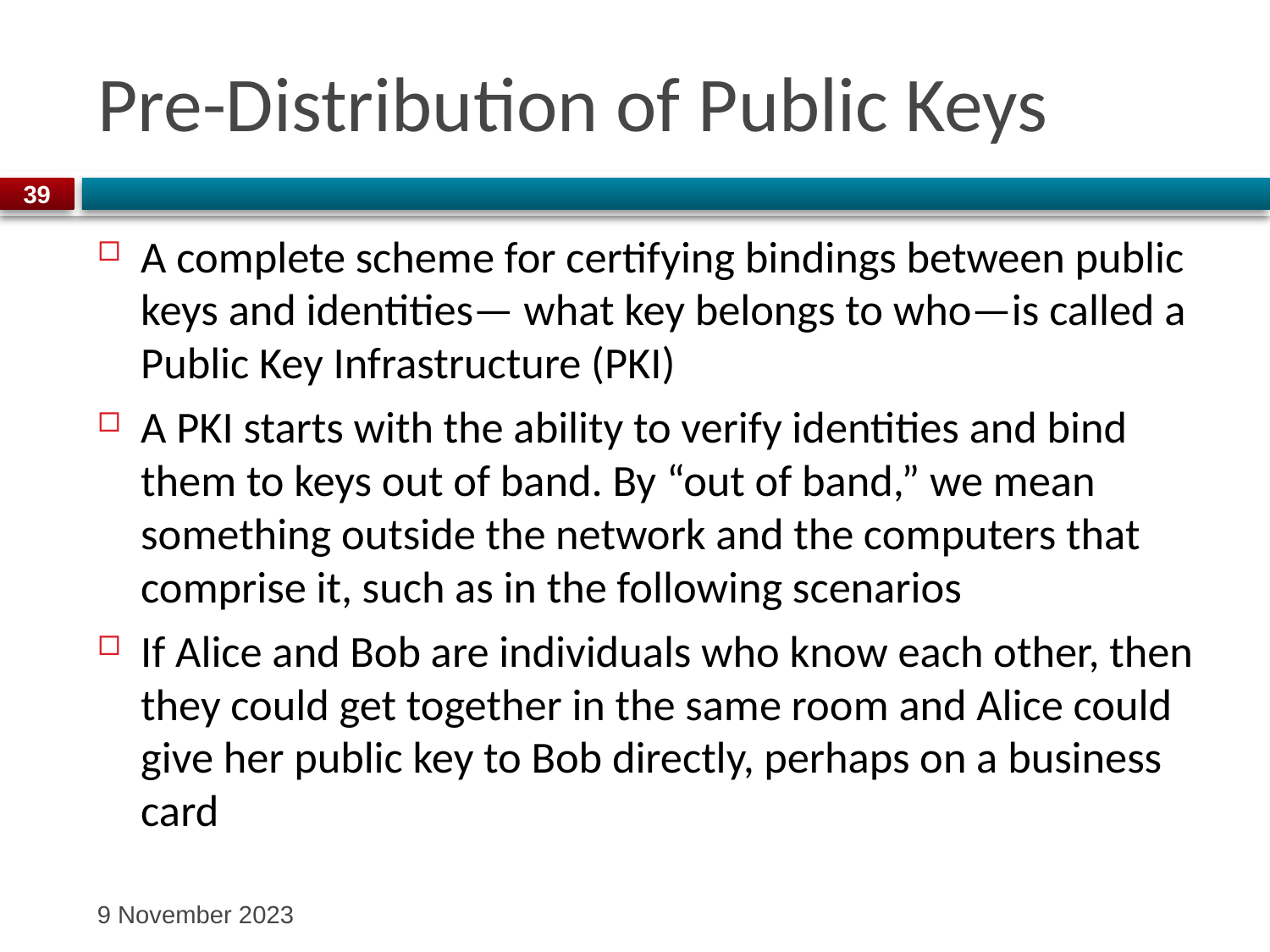

# Pre-Distribution of Public Keys
39
A complete scheme for certifying bindings between public keys and identities— what key belongs to who—is called a Public Key Infrastructure (PKI)
A PKI starts with the ability to verify identities and bind them to keys out of band. By “out of band,” we mean something outside the network and the computers that comprise it, such as in the following scenarios
If Alice and Bob are individuals who know each other, then they could get together in the same room and Alice could give her public key to Bob directly, perhaps on a business card
9 November 2023